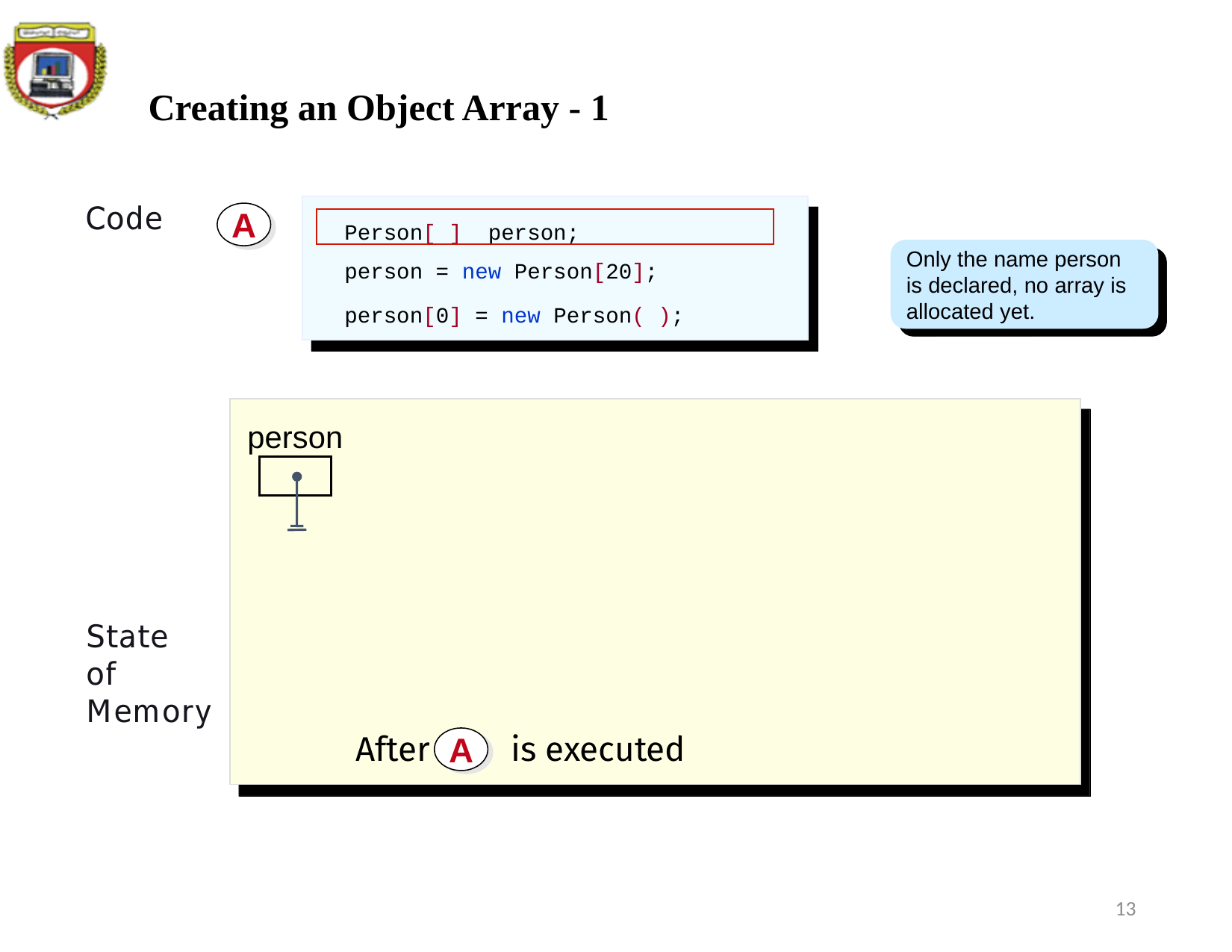

# Creating an Object Array - 1
Code

Person[ ]  person;
person = new Person[20];
person[0] = new Person( );
A

Only the name person is declared, no array is allocated yet.

person

After         is executed
A
State
of
Memory
13